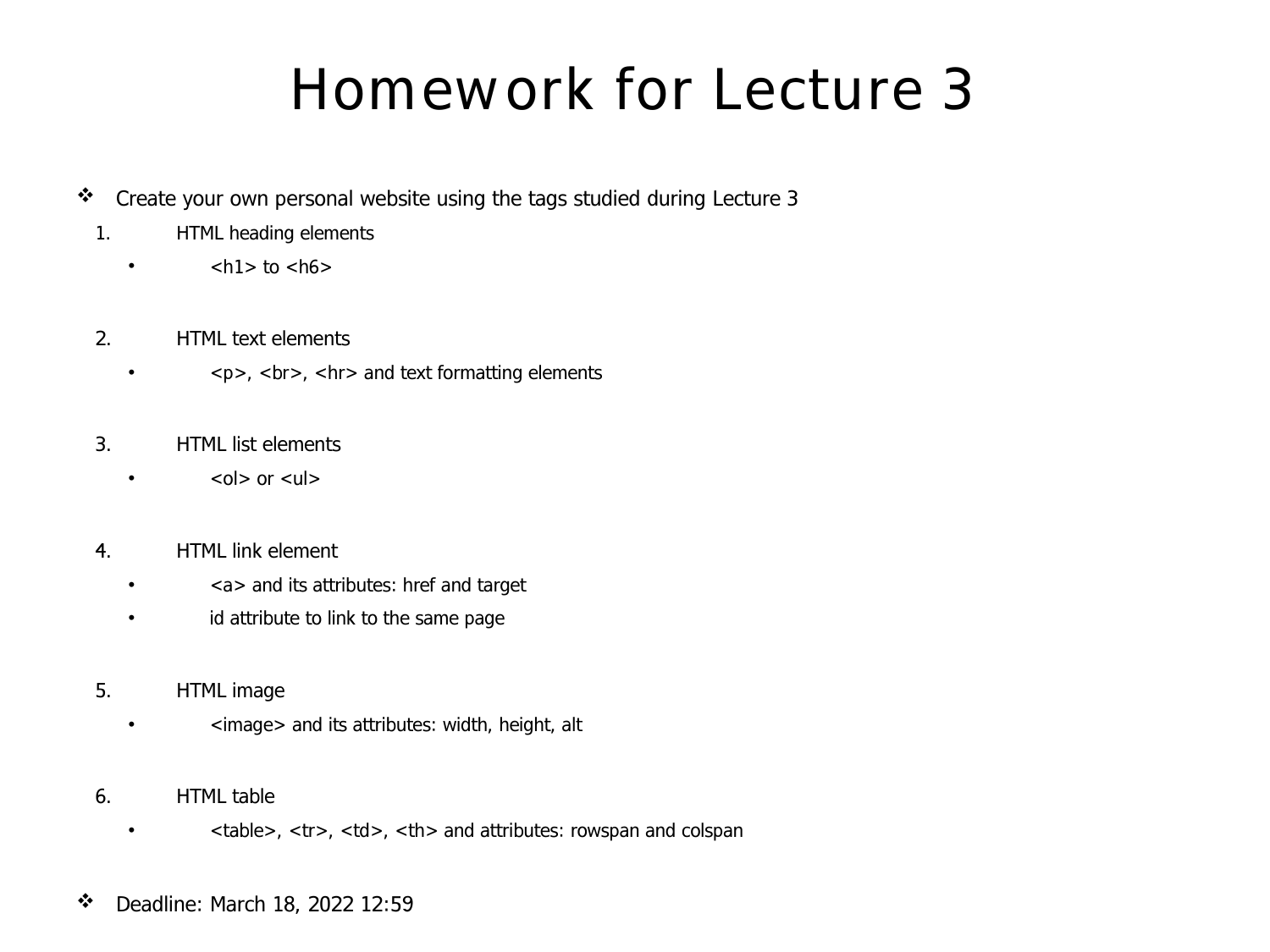

# Homework for Lecture 3
Create your own personal website using the tags studied during Lecture 3
HTML heading elements
<h1> to <h6>

HTML text elements
<p>, <br>, <hr> and text formatting elements

HTML list elements
<ol> or <ul>

HTML link element
<a> and its attributes: href and target
id attribute to link to the same page

HTML image
<image> and its attributes: width, height, alt

HTML table
<table>, <tr>, <td>, <th> and attributes: rowspan and colspan

Deadline: March 18, 2022 12:59